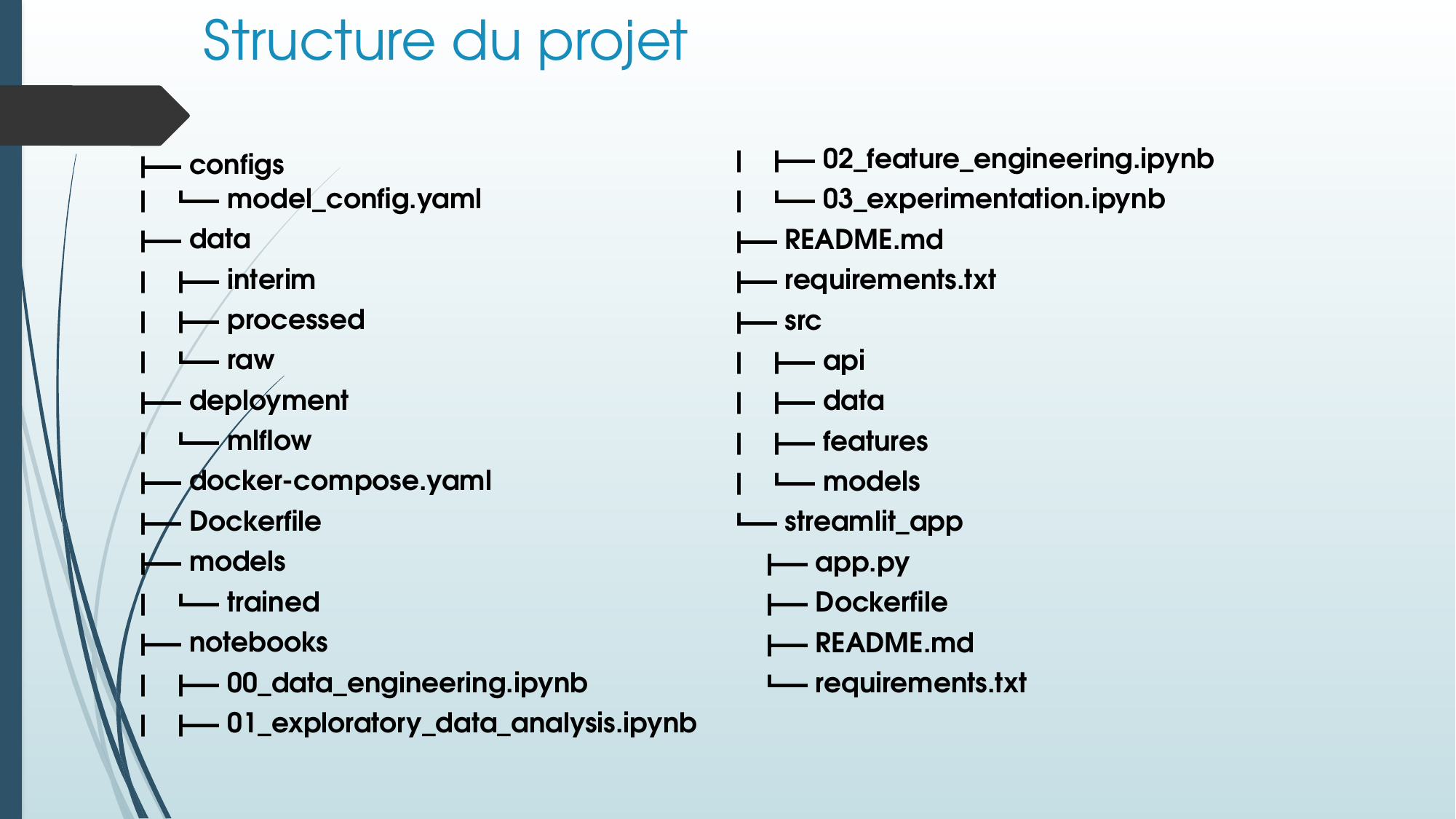

# Structure du projet
│   ├── 02_feature_engineering.ipynb
│   └── 03_experimentation.ipynb
├── README.md
├── requirements.txt
├── src
│   ├── api
│   ├── data
│   ├── features
│   └── models
└── streamlit_app
    ├── app.py
    ├── Dockerfile
    ├── README.md
    └── requirements.txt
├── configs
│   └── model_config.yaml
├── data
│   ├── interim
│   ├── processed
│   └── raw
├── deployment
│   └── mlflow
├── docker-compose.yaml
├── Dockerfile
├── models
│   └── trained
├── notebooks
│   ├── 00_data_engineering.ipynb
│   ├── 01_exploratory_data_analysis.ipynb